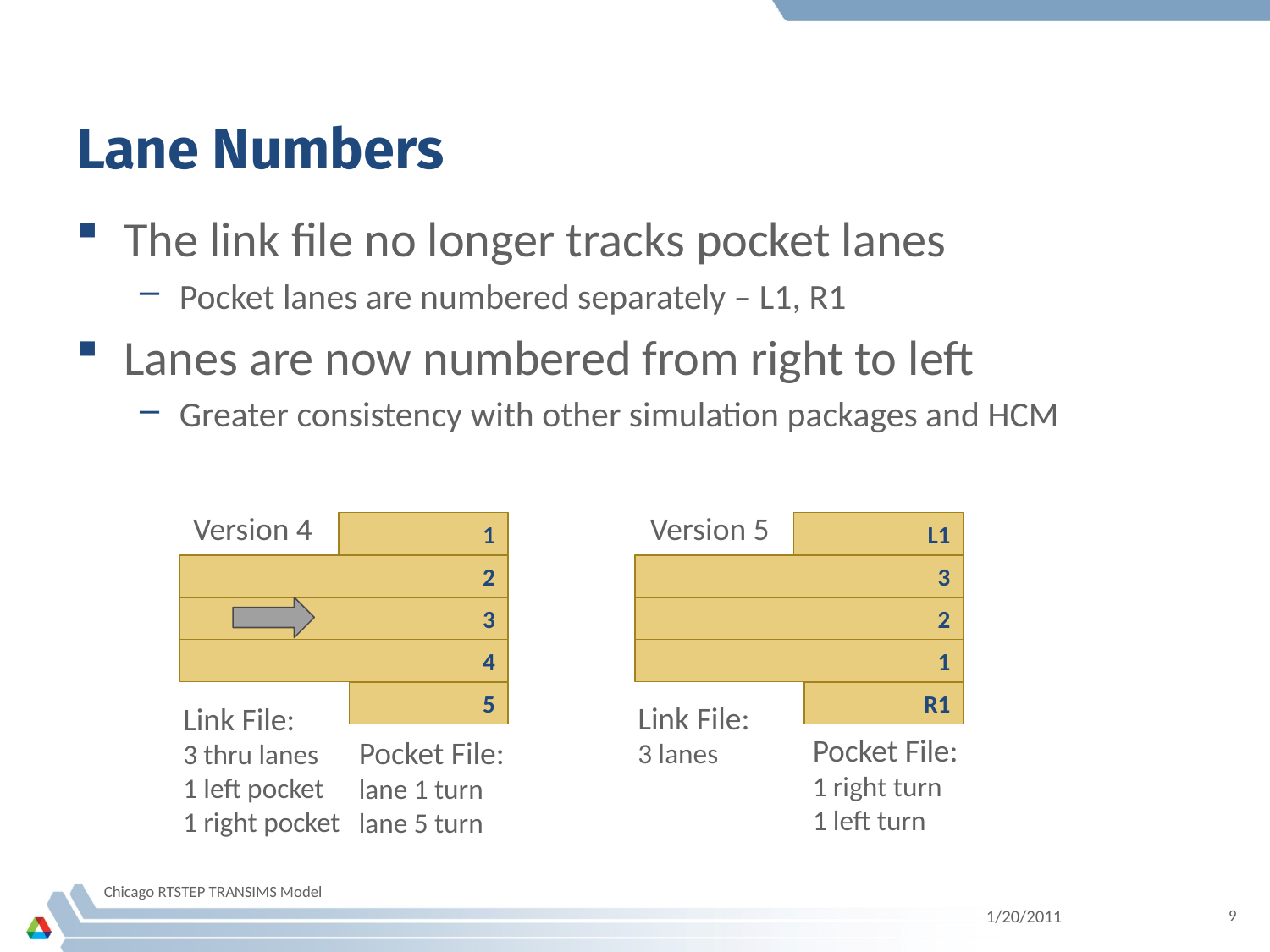

# Lane Numbers
The link file no longer tracks pocket lanes
Pocket lanes are numbered separately – L1, R1
Lanes are now numbered from right to left
Greater consistency with other simulation packages and HCM

Version 4
1
2
3
4
5

Link File:
3 thru lanes
1 left pocket
1 right pocket
Pocket File:
lane 1 turn
lane 5 turn
Version 5
L1
3
2
1
R1
Link File:
3 lanes
Pocket File:
1 right turn
1 left turn

Chicago RTSTEP TRANSIMS Model
1/20/2011
9